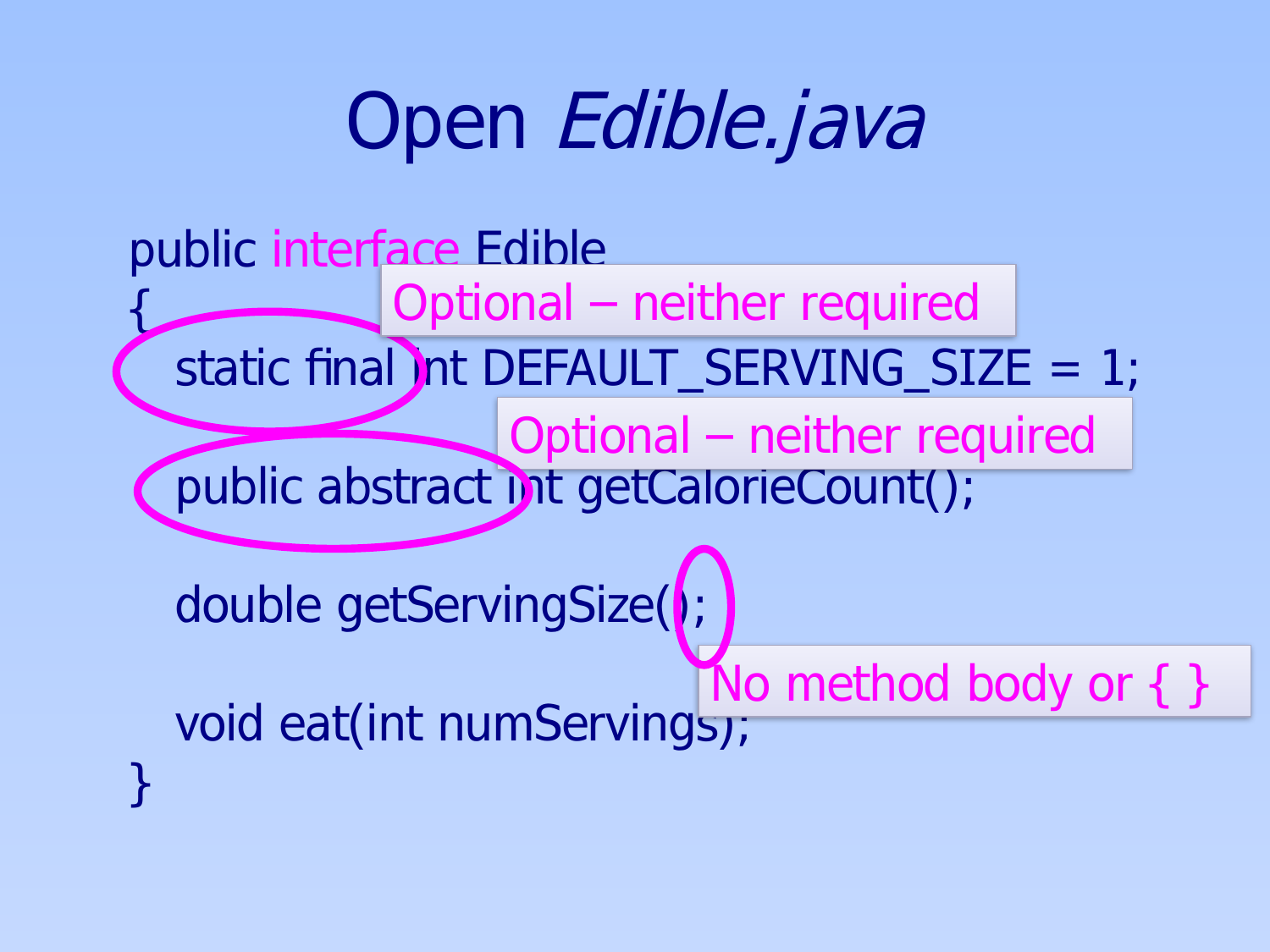

# Open Edible.java
public interface Edible
{
   static final int DEFAULT_SERVING_SIZE = 1;

   public abstract int getCalorieCount();

   double getServingSize();

   void eat(int numServings);
}
Optional – neither required

Optional – neither required

No method body or { }